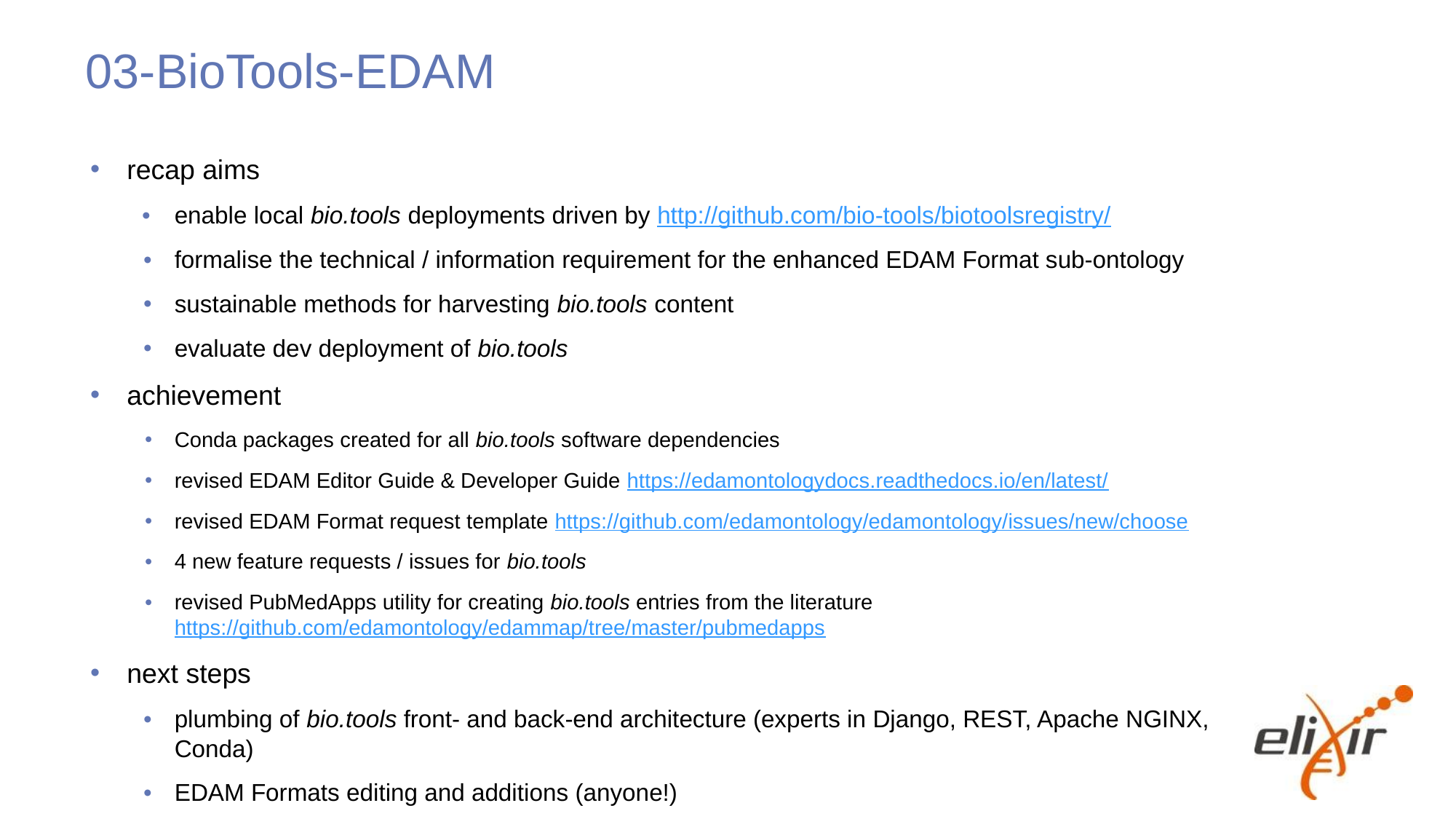

# 03-BioTools-EDAM
recap aims
enable local bio.tools deployments driven by http://github.com/bio-tools/biotoolsregistry/
formalise the technical / information requirement for the enhanced EDAM Format sub-ontology
sustainable methods for harvesting bio.tools content
evaluate dev deployment of bio.tools
achievement
Conda packages created for all bio.tools software dependencies
revised EDAM Editor Guide & Developer Guide https://edamontologydocs.readthedocs.io/en/latest/
revised EDAM Format request template https://github.com/edamontology/edamontology/issues/new/choose
4 new feature requests / issues for bio.tools
revised PubMedApps utility for creating bio.tools entries from the literature https://github.com/edamontology/edammap/tree/master/pubmedapps
next steps
plumbing of bio.tools front- and back-end architecture (experts in Django, REST, Apache NGINX, Conda)
EDAM Formats editing and additions (anyone!)